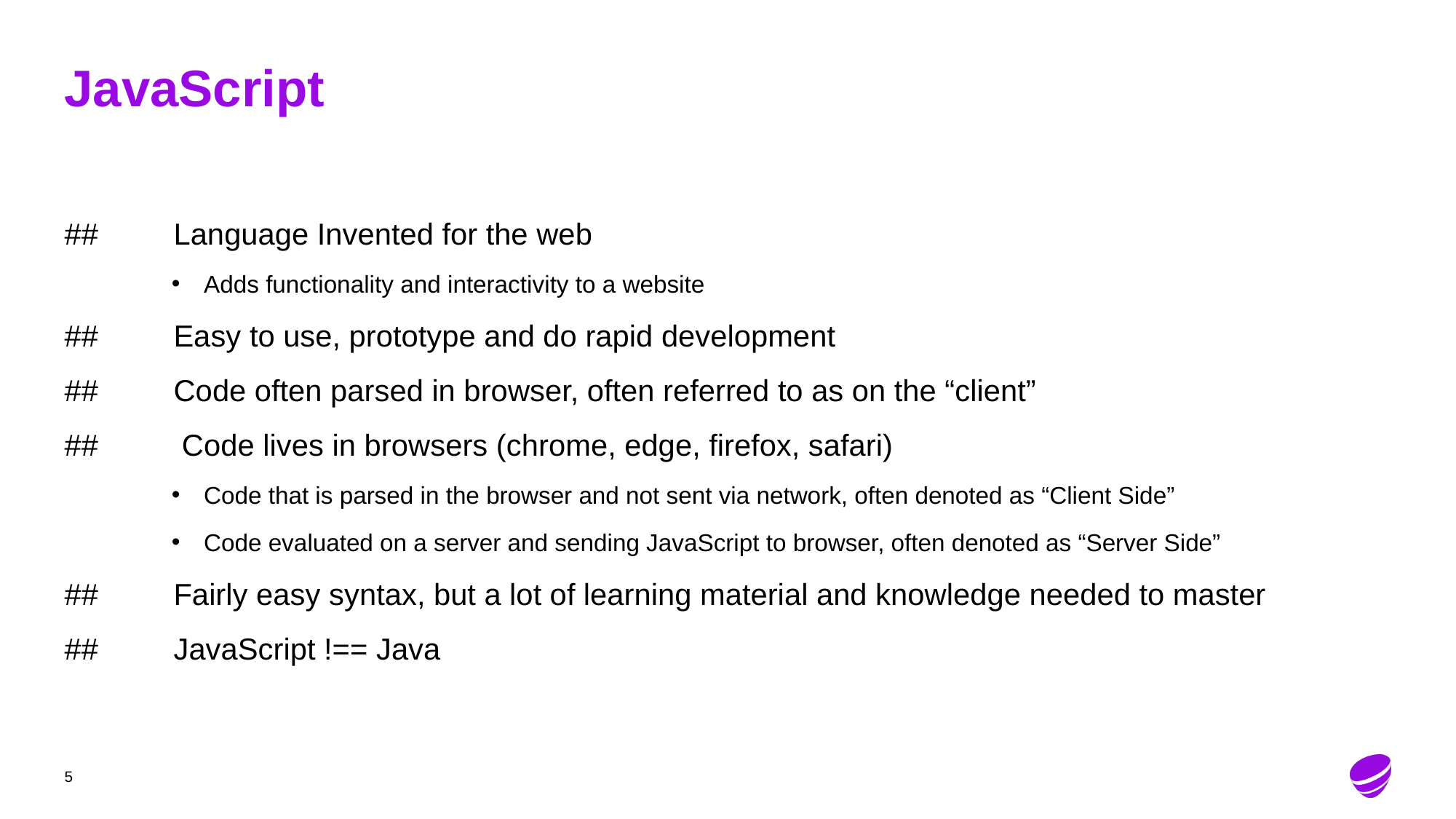

# JavaScript
##	Language Invented for the web
Adds functionality and interactivity to a website
##	Easy to use, prototype and do rapid development
##	Code often parsed in browser, often referred to as on the “client”
##	 Code lives in browsers (chrome, edge, firefox, safari)
Code that is parsed in the browser and not sent via network, often denoted as “Client Side”
Code evaluated on a server and sending JavaScript to browser, often denoted as “Server Side”
##	Fairly easy syntax, but a lot of learning material and knowledge needed to master
##	JavaScript !== Java

5